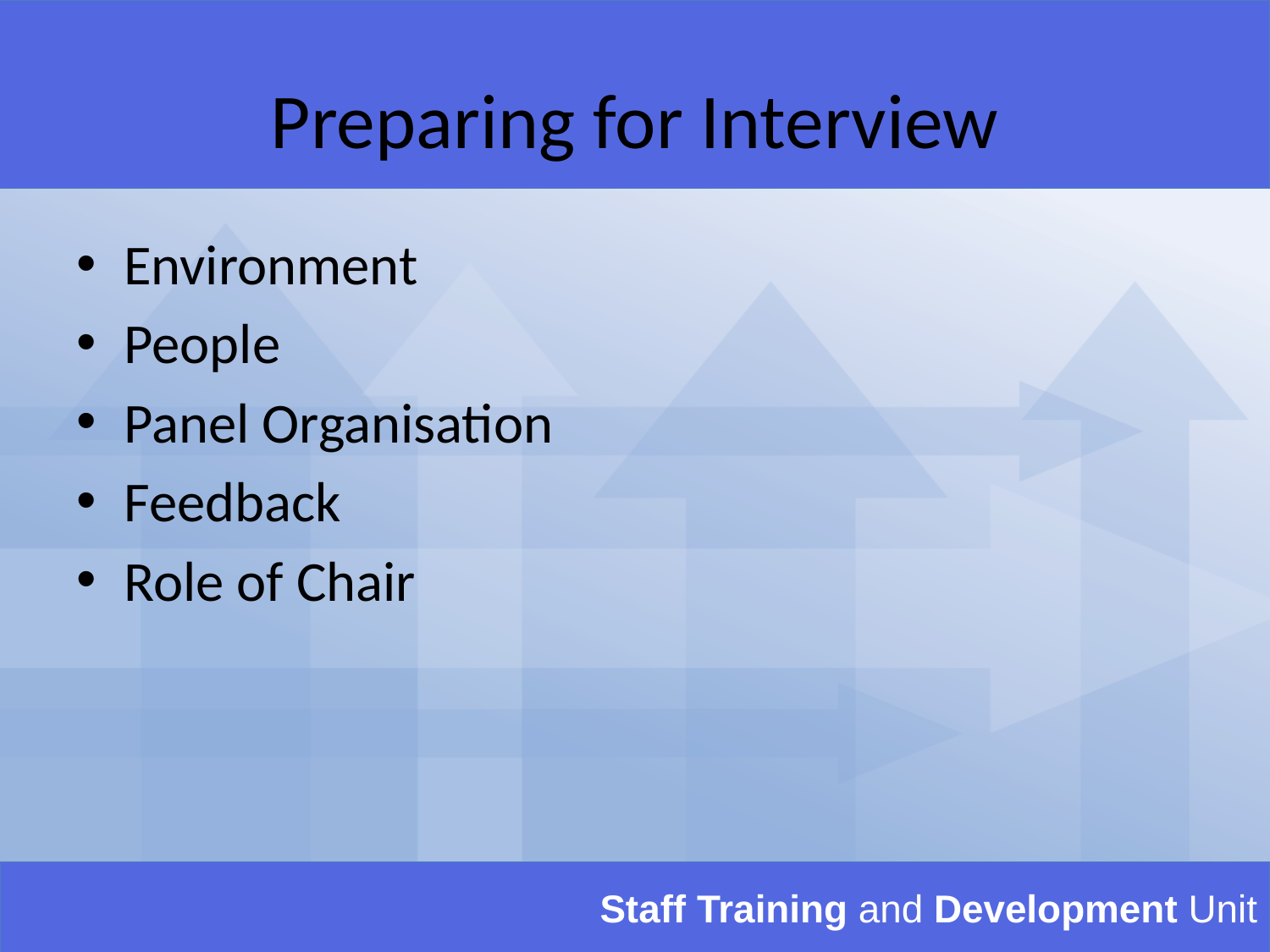

# Preparing for Interview
Environment
People
Panel Organisation
Feedback
Role of Chair